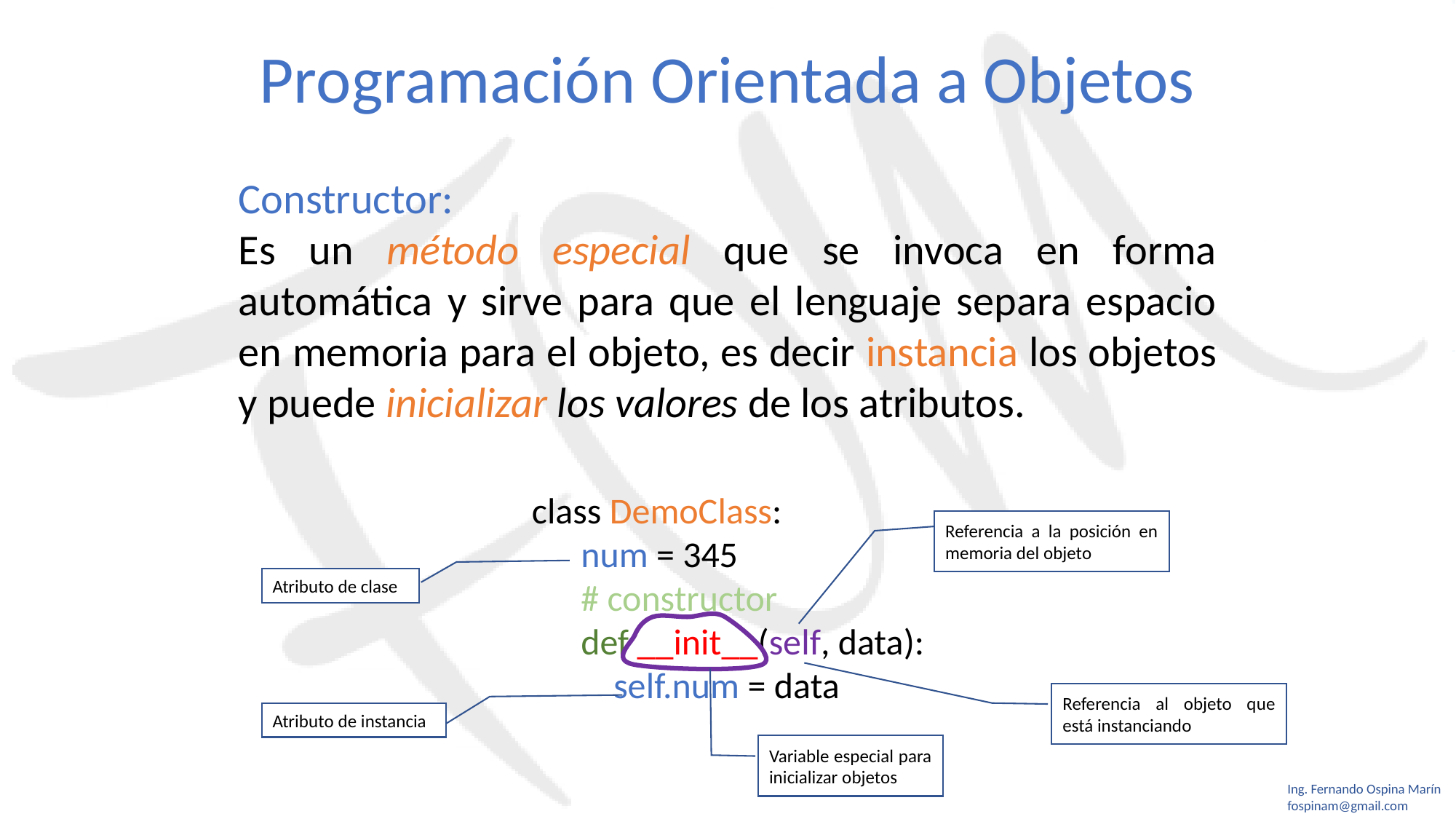

Programación Orientada a Objetos
Constructor:
Es un método especial que se invoca en forma automática y sirve para que el lenguaje separa espacio en memoria para el objeto, es decir instancia los objetos y puede inicializar los valores de los atributos.
class DemoClass:
      num = 345
      # constructor
      def __init__(self, data):
          self.num = data
Referencia a la posición en memoria del objeto
Atributo de clase

Referencia al objeto que está instanciando
Atributo de instancia
Variable especial para inicializar objetos
Ing. Fernando Ospina Marín
fospinam@gmail.com